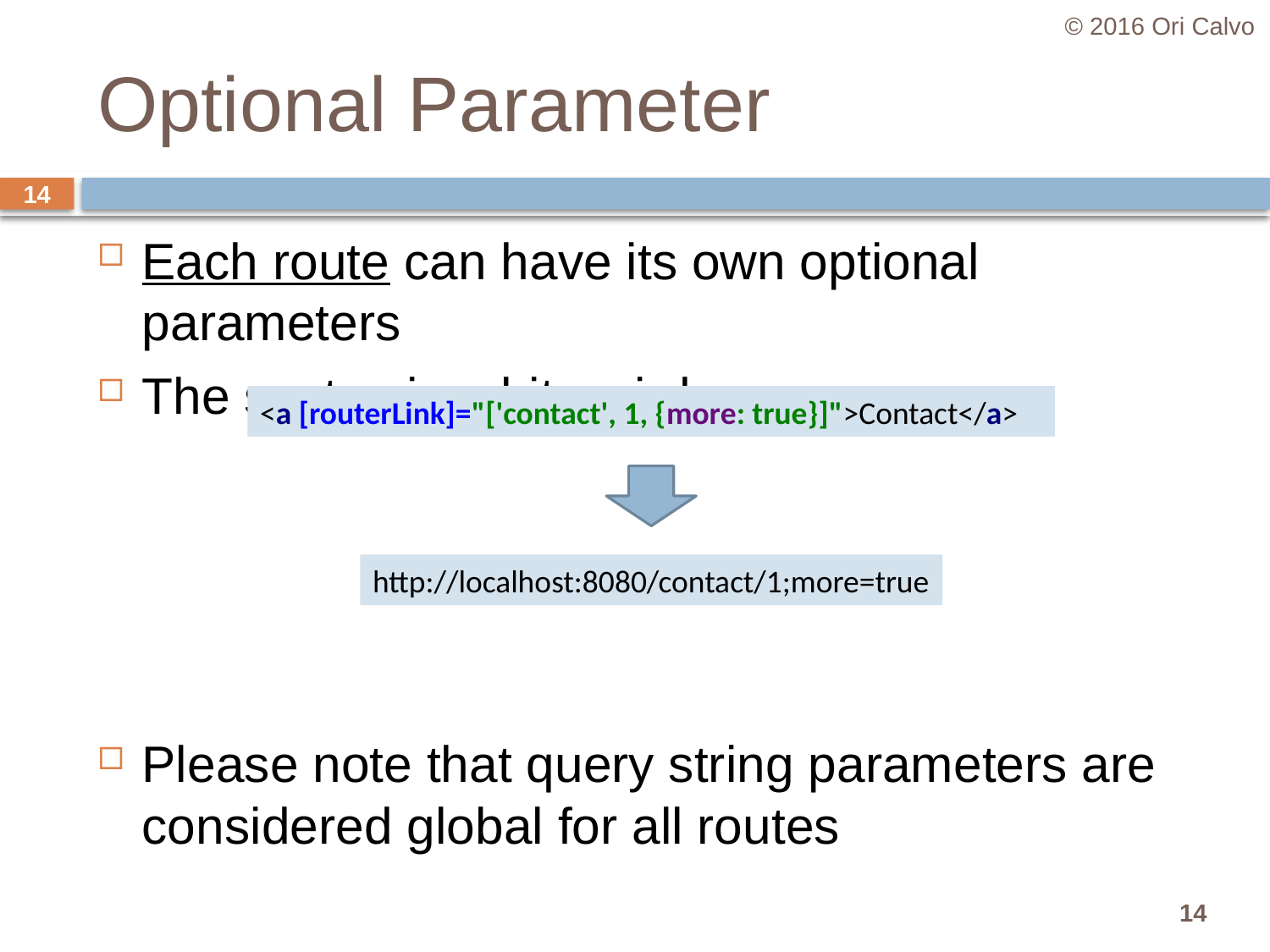

© 2016 Ori Calvo
# Optional Parameter
14
Each route can have its own optional parameters
The syntax is a bit weird

Please note that query string parameters are considered global for all routes
<a [routerLink]="['contact', 1, {more: true}]">Contact</a>

http://localhost:8080/contact/1;more=true